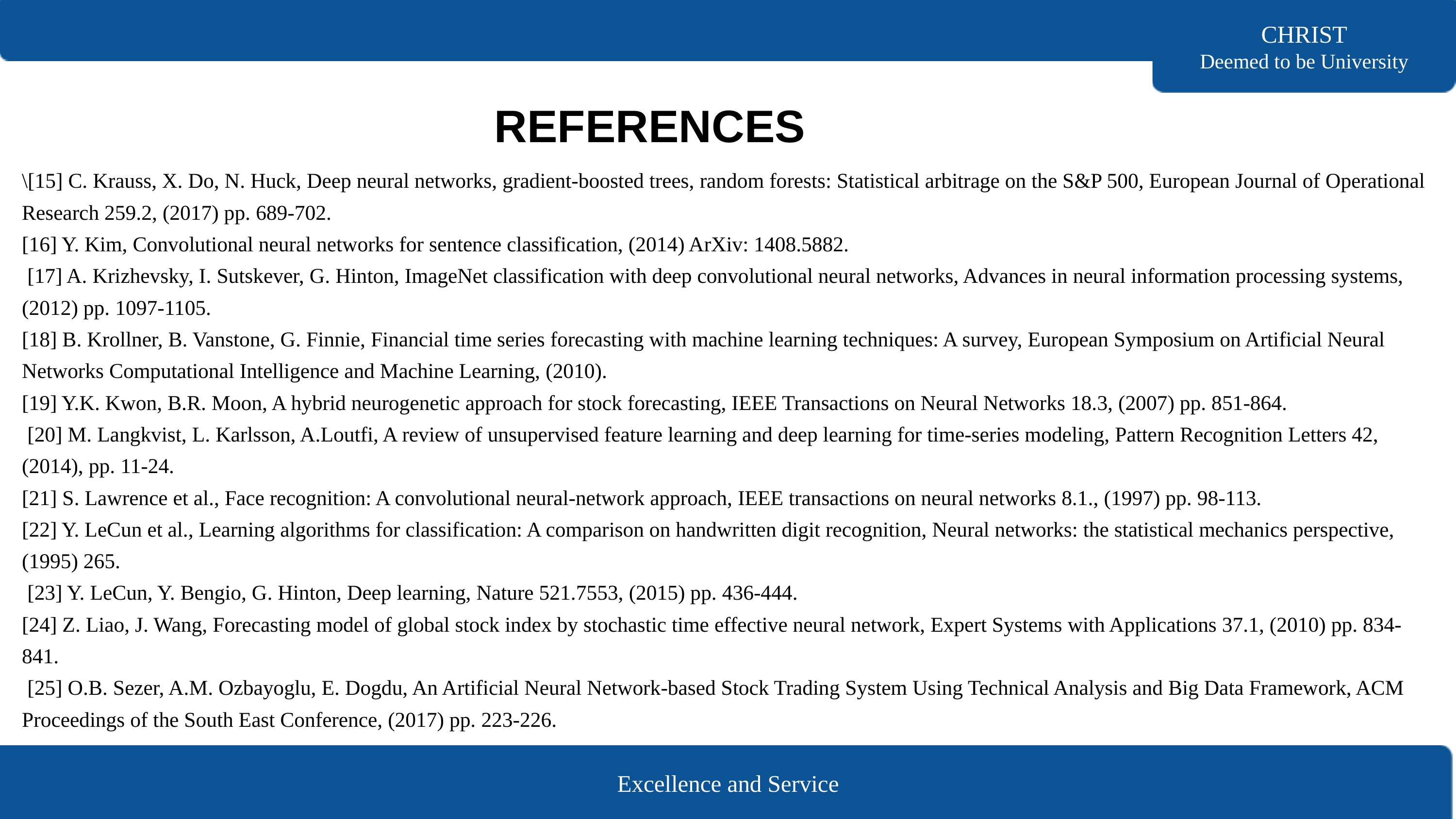

CHRIST
Deemed to be University
REFERENCES
\[15] C. Krauss, X. Do, N. Huck, Deep neural networks, gradient-boosted trees, random forests: Statistical arbitrage on the S&P 500, European Journal of Operational Research 259.2, (2017) pp. 689-702.
[16] Y. Kim, Convolutional neural networks for sentence classification, (2014) ArXiv: 1408.5882.
 [17] A. Krizhevsky, I. Sutskever, G. Hinton, ImageNet classification with deep convolutional neural networks, Advances in neural information processing systems, (2012) pp. 1097-1105.
[18] B. Krollner, B. Vanstone, G. Finnie, Financial time series forecasting with machine learning techniques: A survey, European Symposium on Artificial Neural Networks Computational Intelligence and Machine Learning, (2010).
[19] Y.K. Kwon, B.R. Moon, A hybrid neurogenetic approach for stock forecasting, IEEE Transactions on Neural Networks 18.3, (2007) pp. 851-864.
 [20] M. Langkvist, L. Karlsson, A.Loutfi, A review of unsupervised feature learning and deep learning for time-series modeling, Pattern Recognition Letters 42, (2014), pp. 11-24.
[21] S. Lawrence et al., Face recognition: A convolutional neural-network approach, IEEE transactions on neural networks 8.1., (1997) pp. 98-113.
[22] Y. LeCun et al., Learning algorithms for classification: A comparison on handwritten digit recognition, Neural networks: the statistical mechanics perspective, (1995) 265.
 [23] Y. LeCun, Y. Bengio, G. Hinton, Deep learning, Nature 521.7553, (2015) pp. 436-444.
[24] Z. Liao, J. Wang, Forecasting model of global stock index by stochastic time effective neural network, Expert Systems with Applications 37.1, (2010) pp. 834-841.
 [25] O.B. Sezer, A.M. Ozbayoglu, E. Dogdu, An Artificial Neural Network-based Stock Trading System Using Technical Analysis and Big Data Framework, ACM Proceedings of the South East Conference, (2017) pp. 223-226.

Excellence and Service